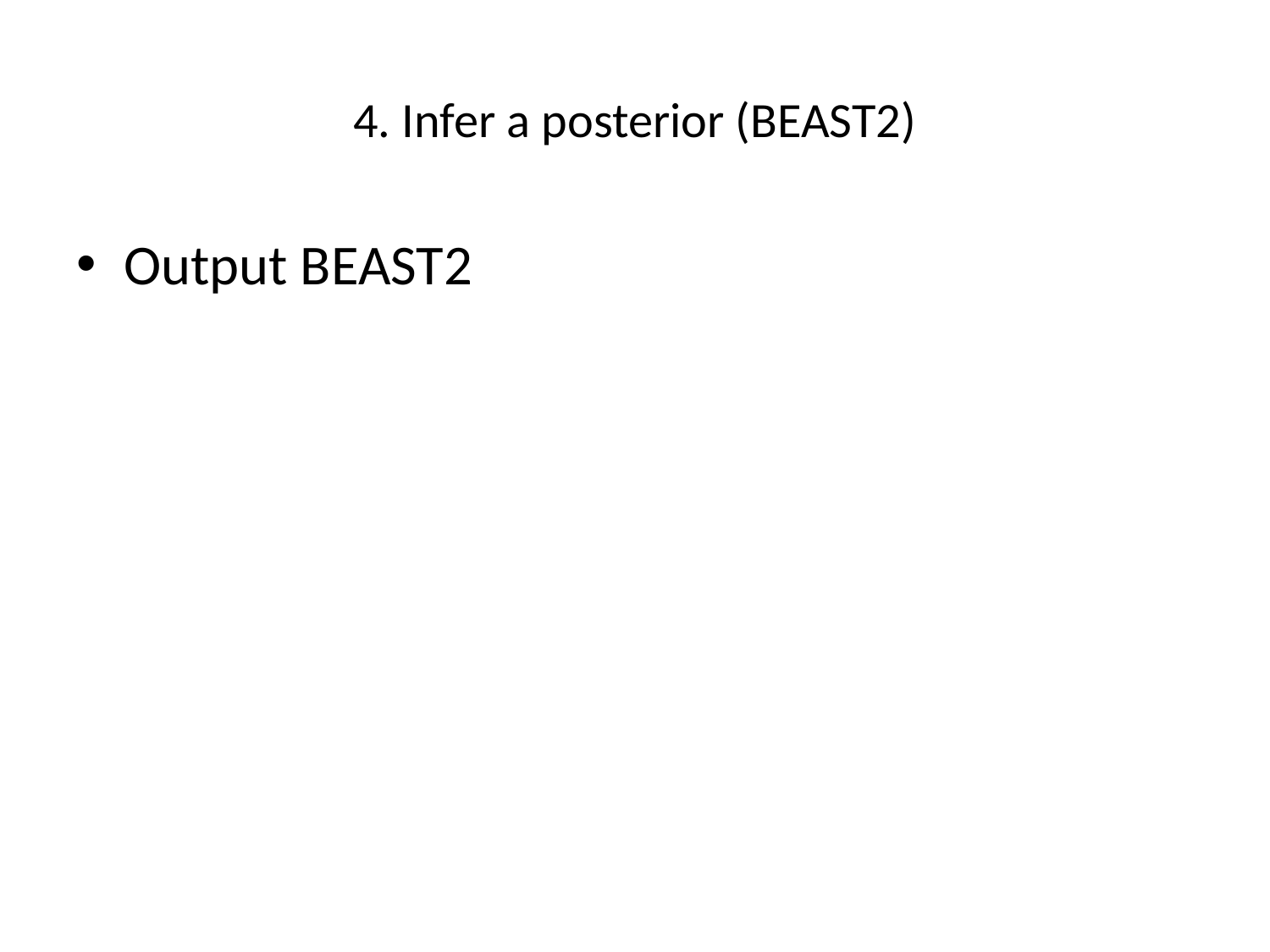

# 4. Infer a posterior (BEAST2)
Output BEAST2